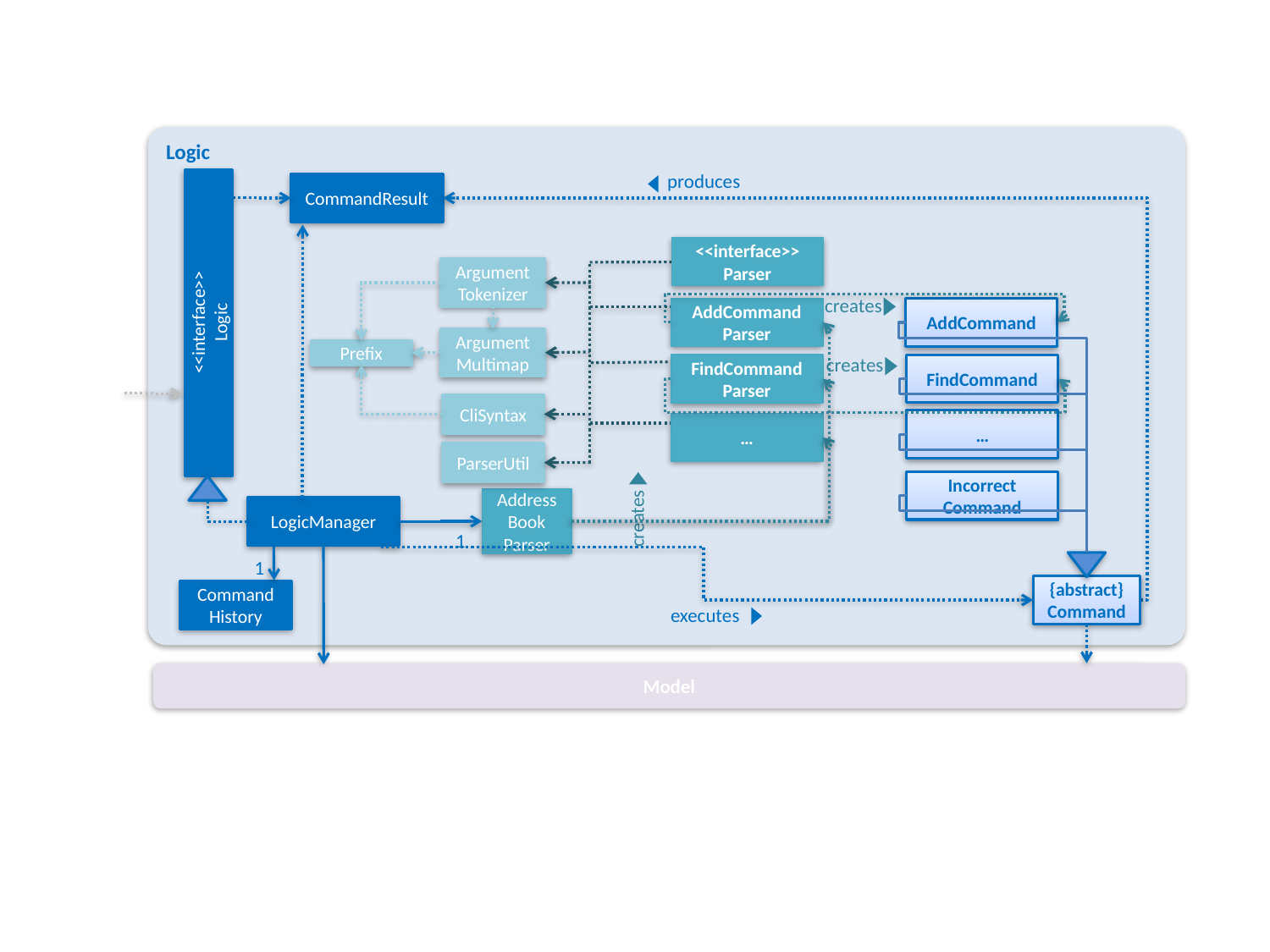

Logic
produces

CommandResult
<<interface>>
Parser
Argument
Tokenizer

creates
AddCommand
Parser
AddCommand
<<interface>>
Logic
Argument
Multimap

creates
Prefix
FindCommand
FindCommand
Parser
CliSyntax
…
…
ParserUtil
Incorrect
Command

Address
Book
Parser
creates

LogicManager
1

1
{abstract}
Command
Command
History
executes

Model